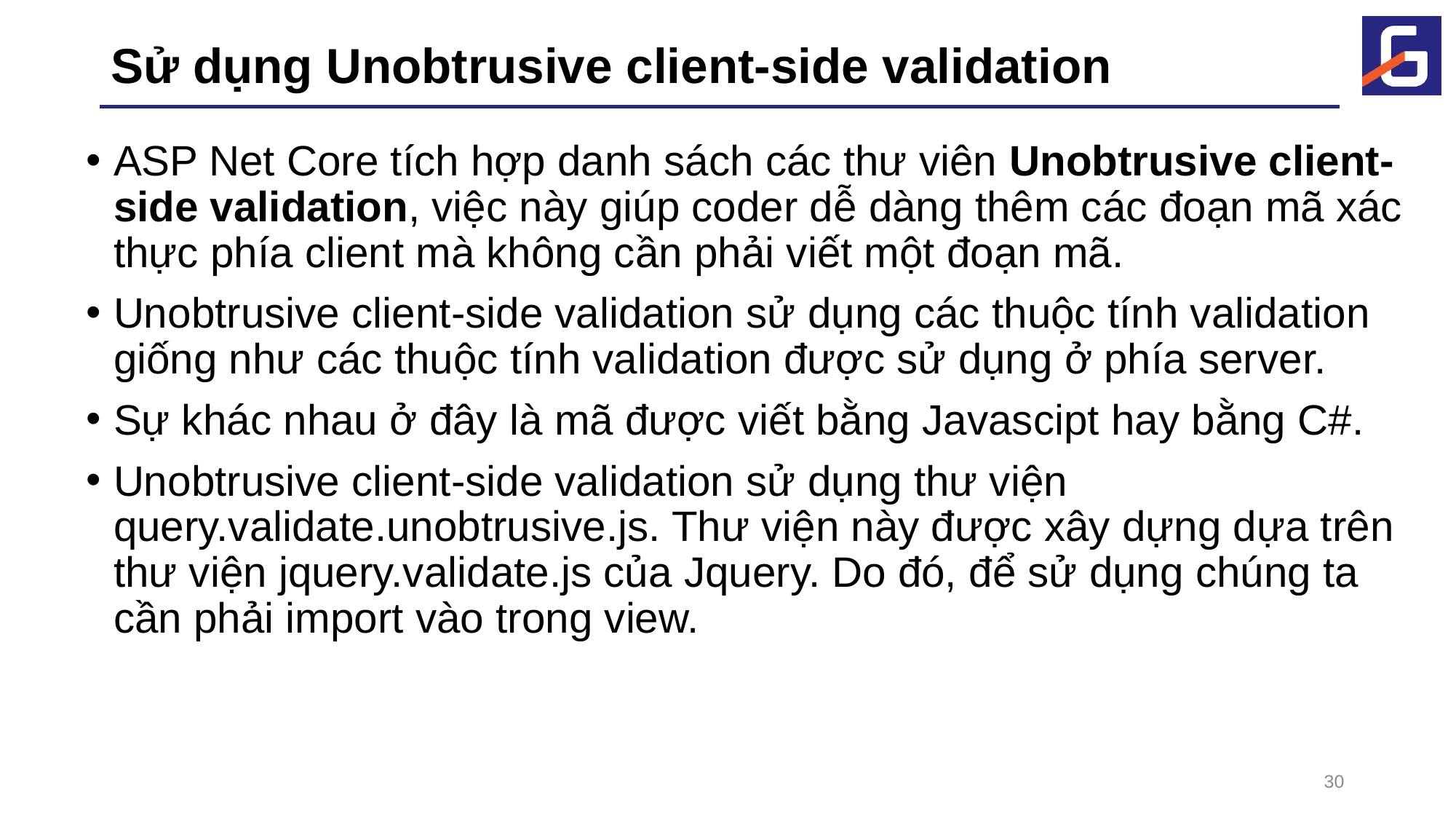

# Sử dụng Unobtrusive client-side validation
ASP Net Core tích hợp danh sách các thư viên Unobtrusive client-side validation, việc này giúp coder dễ dàng thêm các đoạn mã xác thực phía client mà không cần phải viết một đoạn mã.
Unobtrusive client-side validation sử dụng các thuộc tính validation giống như các thuộc tính validation được sử dụng ở phía server.
Sự khác nhau ở đây là mã được viết bằng Javascipt hay bằng C#.
Unobtrusive client-side validation sử dụng thư viện query.validate.unobtrusive.js. Thư viện này được xây dựng dựa trên thư viện jquery.validate.js của Jquery. Do đó, để sử dụng chúng ta cần phải import vào trong view.

30